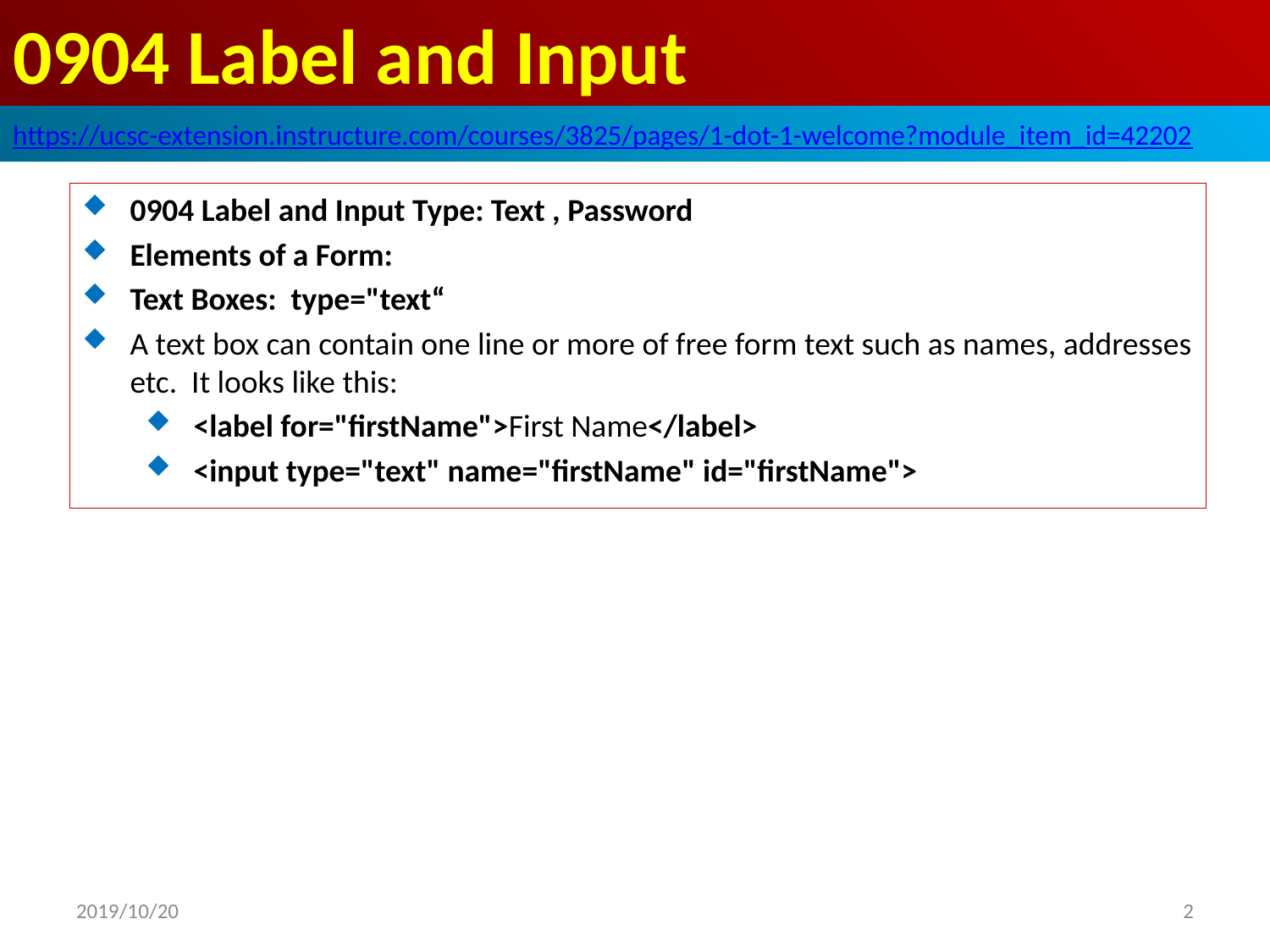

# 0904 Label and Input

https://ucsc-extension.instructure.com/courses/3825/pages/1-dot-1-welcome?module_item_id=42202
0904 Label and Input Type: Text , Password
Elements of a Form:
Text Boxes:  type="text“
A text box can contain one line or more of free form text such as names, addresses etc.  It looks like this:
<label for="firstName">First Name</label>
<input type="text" name="firstName" id="firstName">
2019/10/20
2